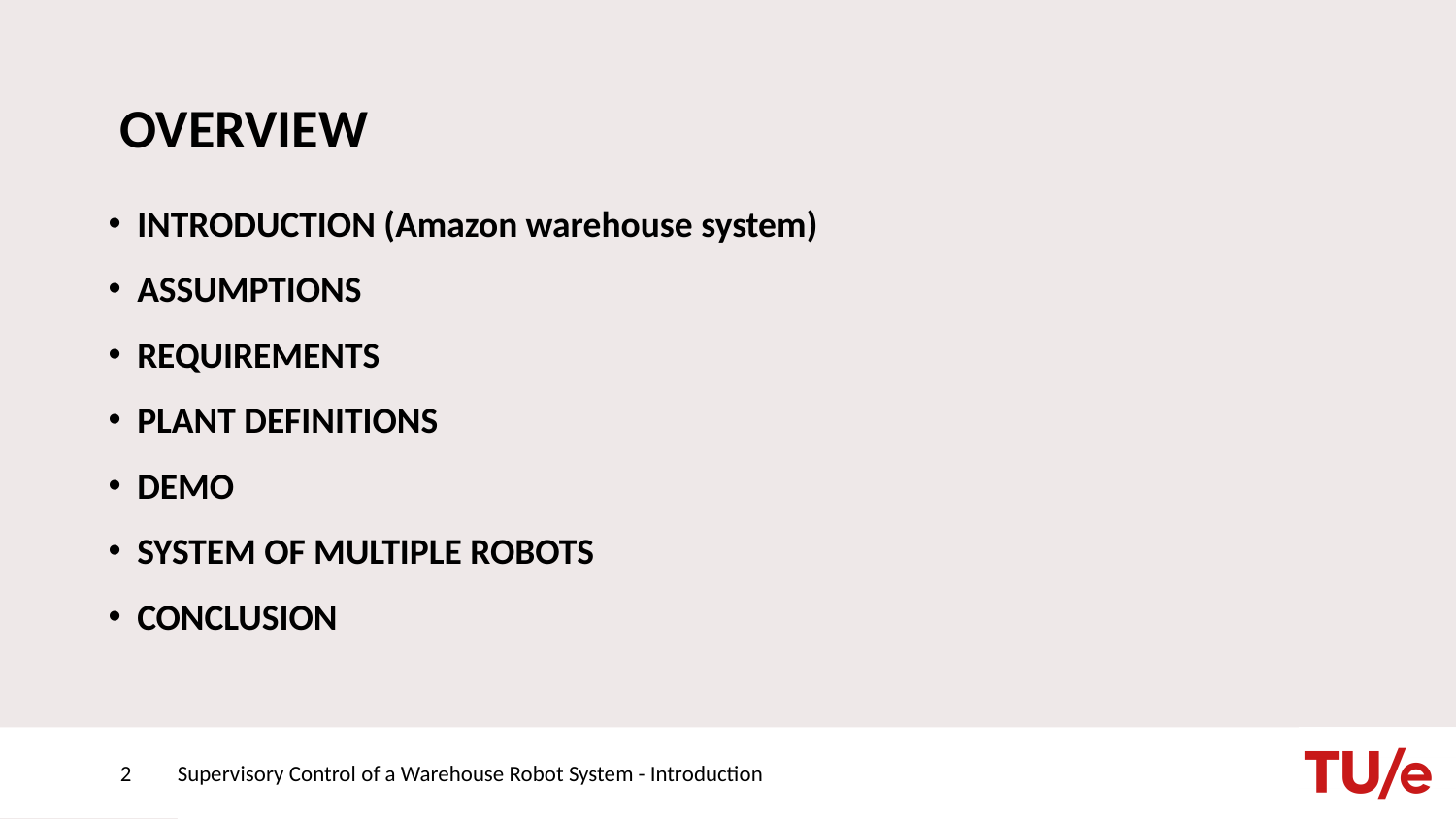

# OVERVIEW
INTRODUCTION (Amazon warehouse system)
ASSUMPTIONS
REQUIREMENTS
PLANT DEFINITIONS
DEMO
SYSTEM OF MULTIPLE ROBOTS
CONCLUSION
2
Supervisory Control of a Warehouse Robot System - Introduction